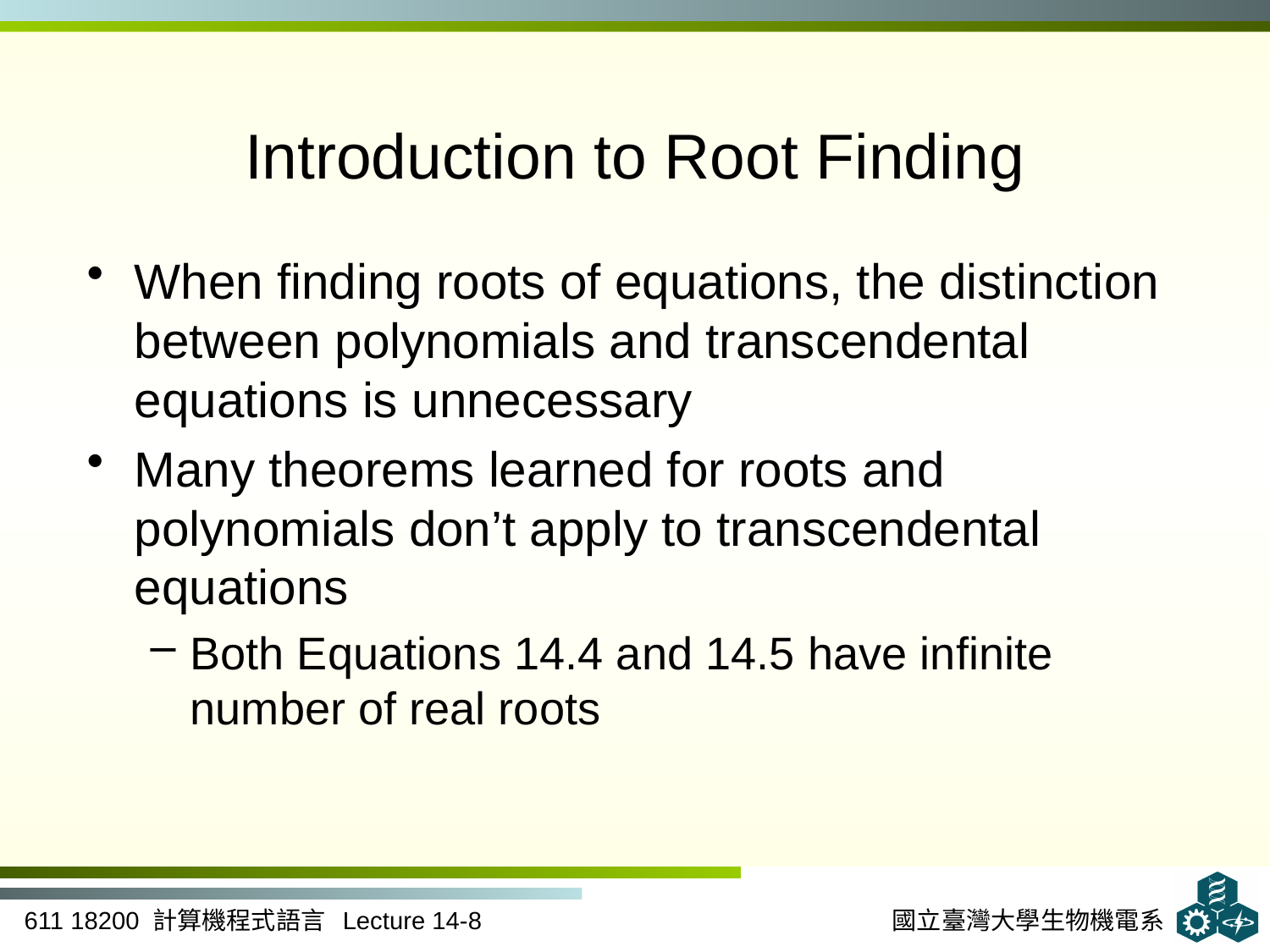

# Introduction to Root Finding
When finding roots of equations, the distinction between polynomials and transcendental equations is unnecessary
Many theorems learned for roots and polynomials don’t apply to transcendental equations
Both Equations 14.4 and 14.5 have infinite number of real roots